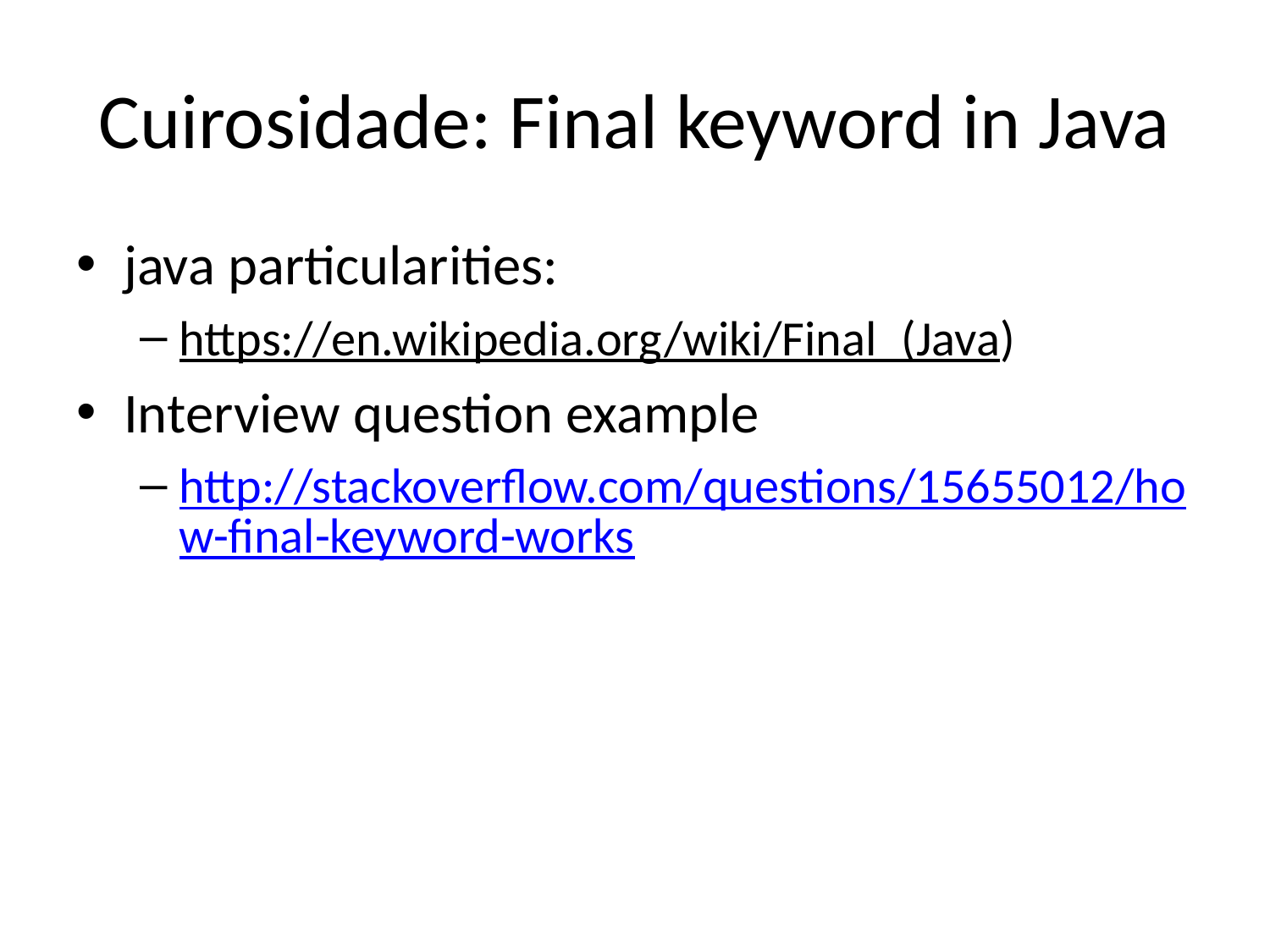

# Cuirosidade: Final keyword in Java
java particularities:
https://en.wikipedia.org/wiki/Final_(Java)
Interview question example
http://stackoverflow.com/questions/15655012/how-final-keyword-works